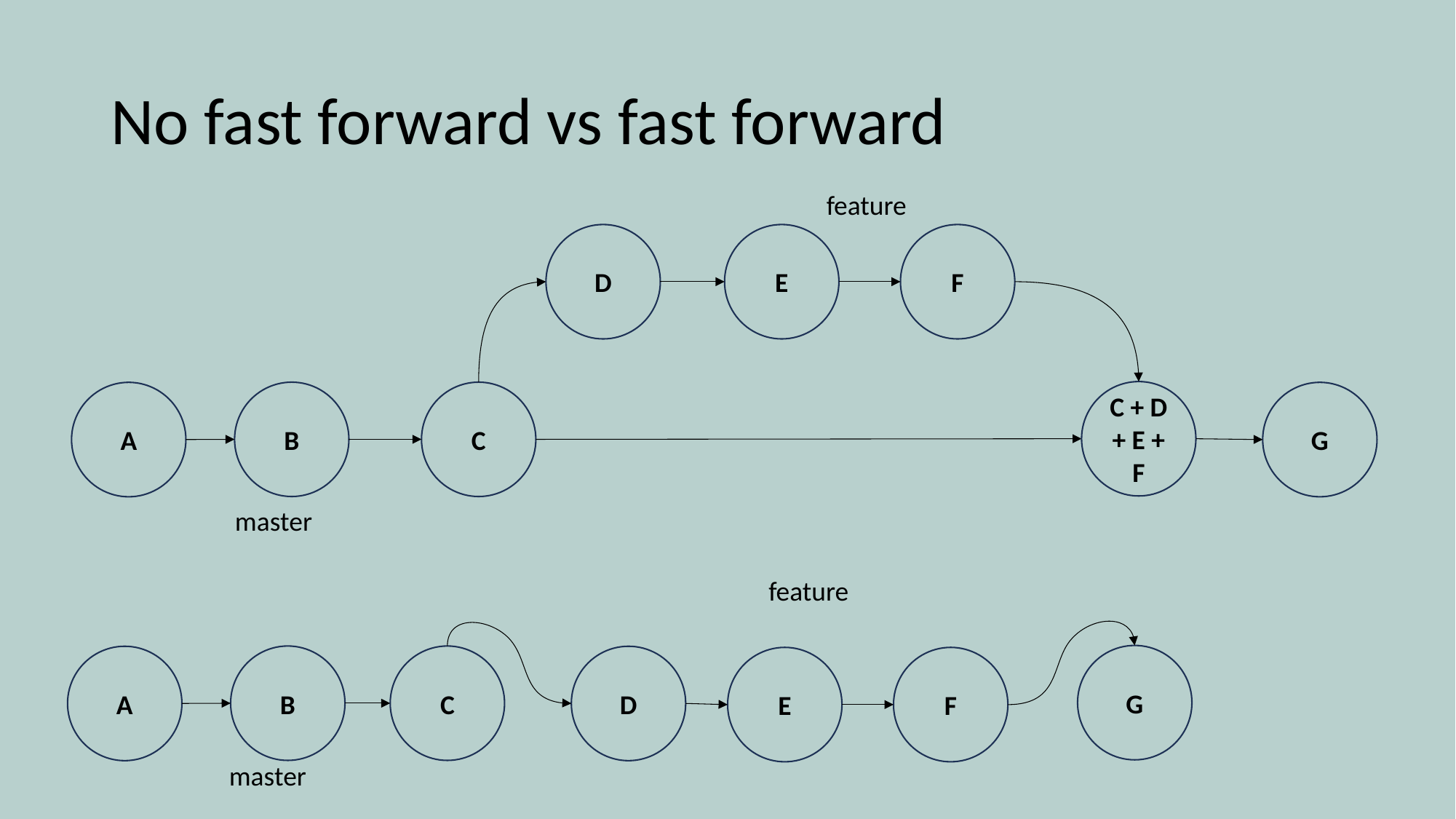

# No fast forward vs fast forward
feature
F
E
D
C + D + E + F
C
B
A
G
master
feature
G
C
B
A
D
E
F
master